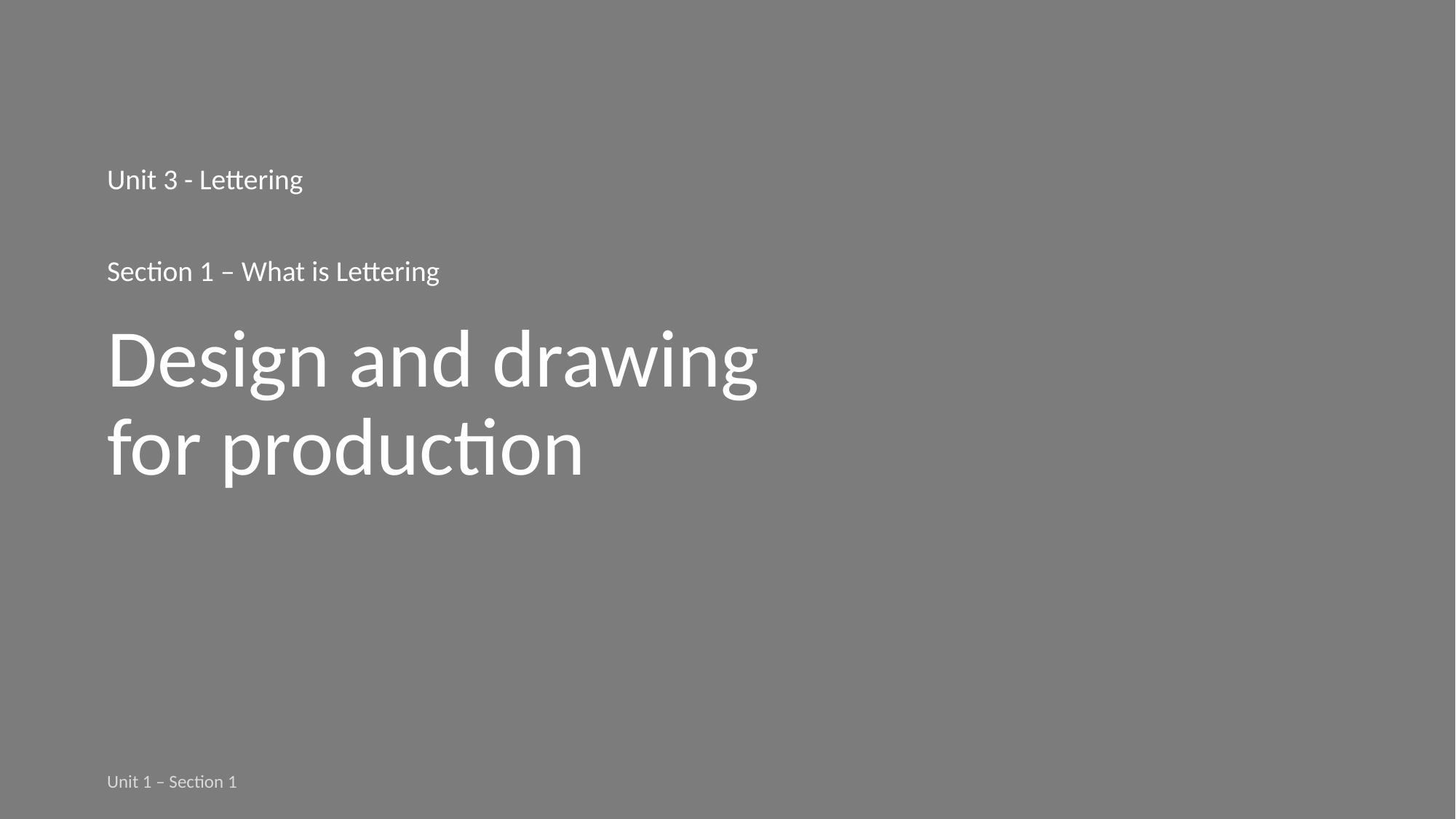

Unit 3 - Lettering

Section 1 – What is Lettering
# Design and drawing for production
Unit 1 – Section 1